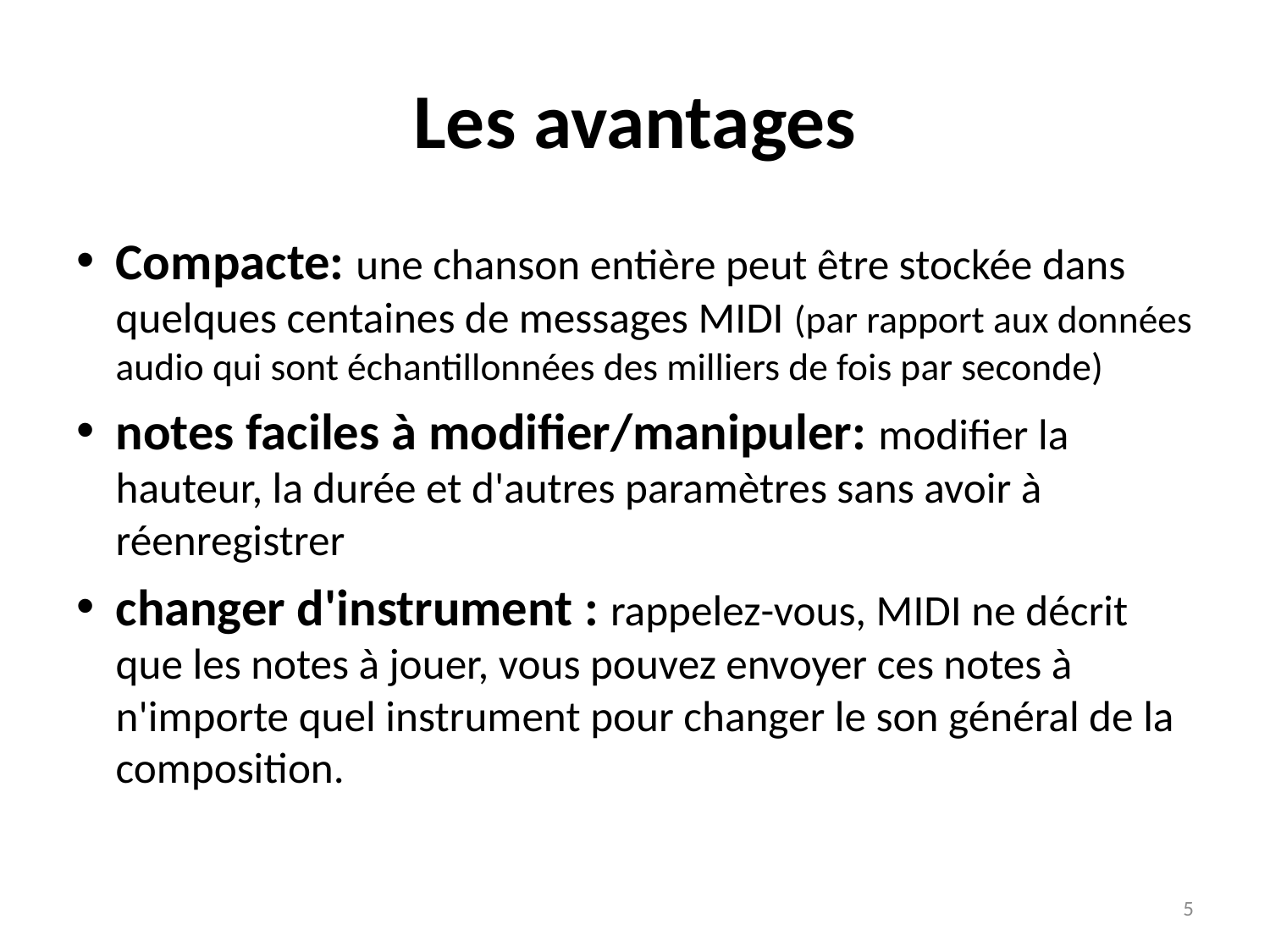

# Les avantages
Compacte: une chanson entière peut être stockée dans quelques centaines de messages MIDI (par rapport aux données audio qui sont échantillonnées des milliers de fois par seconde)
notes faciles à modifier/manipuler: modifier la hauteur, la durée et d'autres paramètres sans avoir à réenregistrer
changer d'instrument : rappelez-vous, MIDI ne décrit que les notes à jouer, vous pouvez envoyer ces notes à n'importe quel instrument pour changer le son général de la composition.
5